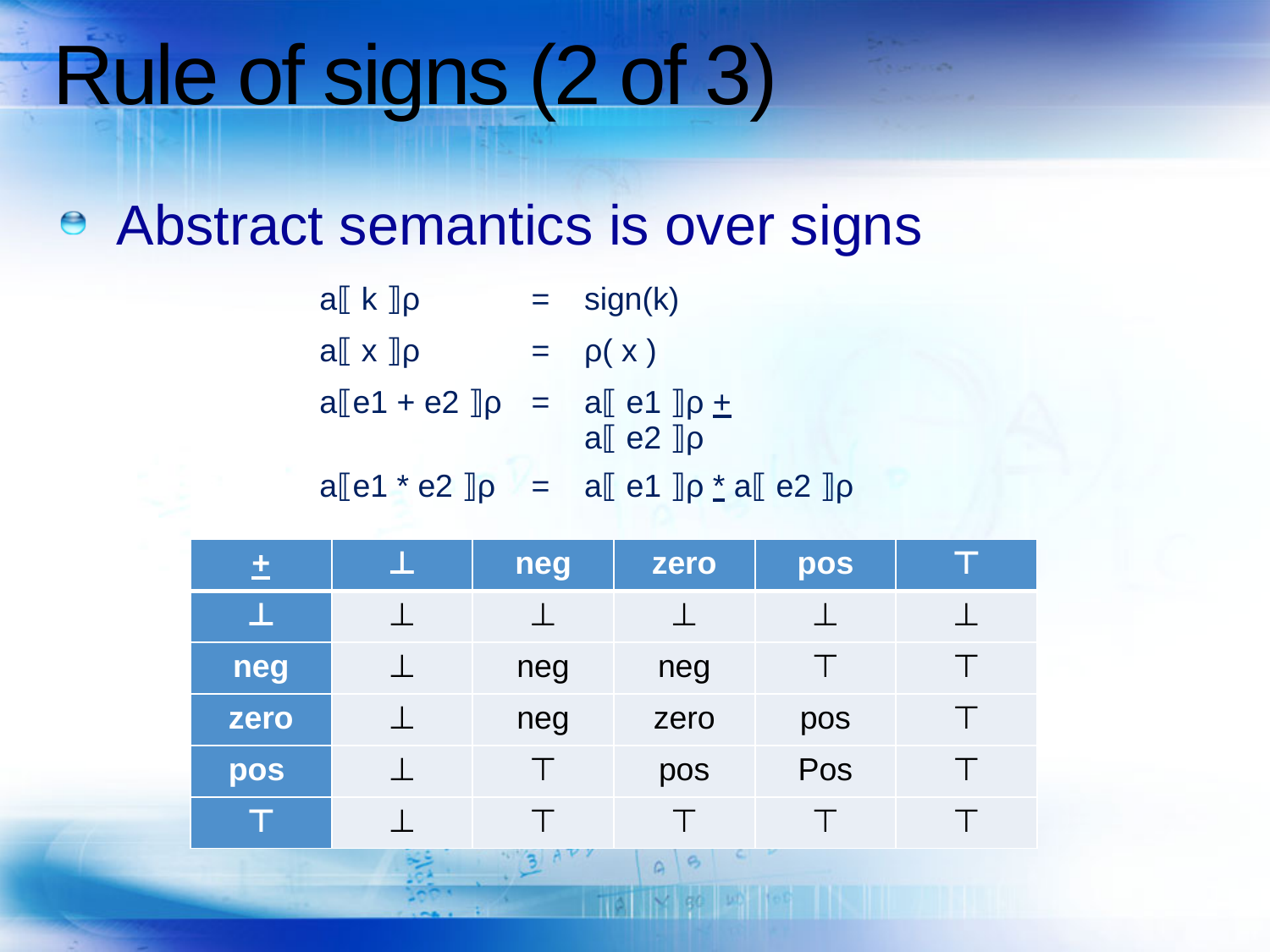

# Rule of signs (2 of 3)
Abstract semantics is over signs

| a⟦ k ⟧ρ | = | sign(k) |
| --- | --- | --- |
| a⟦ x ⟧ρ | = | ρ( x ) |
| a⟦e1 + e2 ⟧ρ | = | a⟦ e1 ⟧ρ + a⟦ e2 ⟧ρ |
| a⟦e1 \* e2 ⟧ρ | = | a⟦ e1 ⟧ρ \* a⟦ e2 ⟧ρ |
| + | ⊥ | neg | zero | pos | ⊤ |
| --- | --- | --- | --- | --- | --- |
| ⊥ | ⊥ | ⊥ | ⊥ | ⊥ | ⊥ |
| neg | ⊥ | neg | neg | ⊤ | ⊤ |
| zero | ⊥ | neg | zero | pos | ⊤ |
| pos | ⊥ | ⊤ | pos | Pos | ⊤ |
| ⊤ | ⊥ | ⊤ | ⊤ | ⊤ | ⊤ |